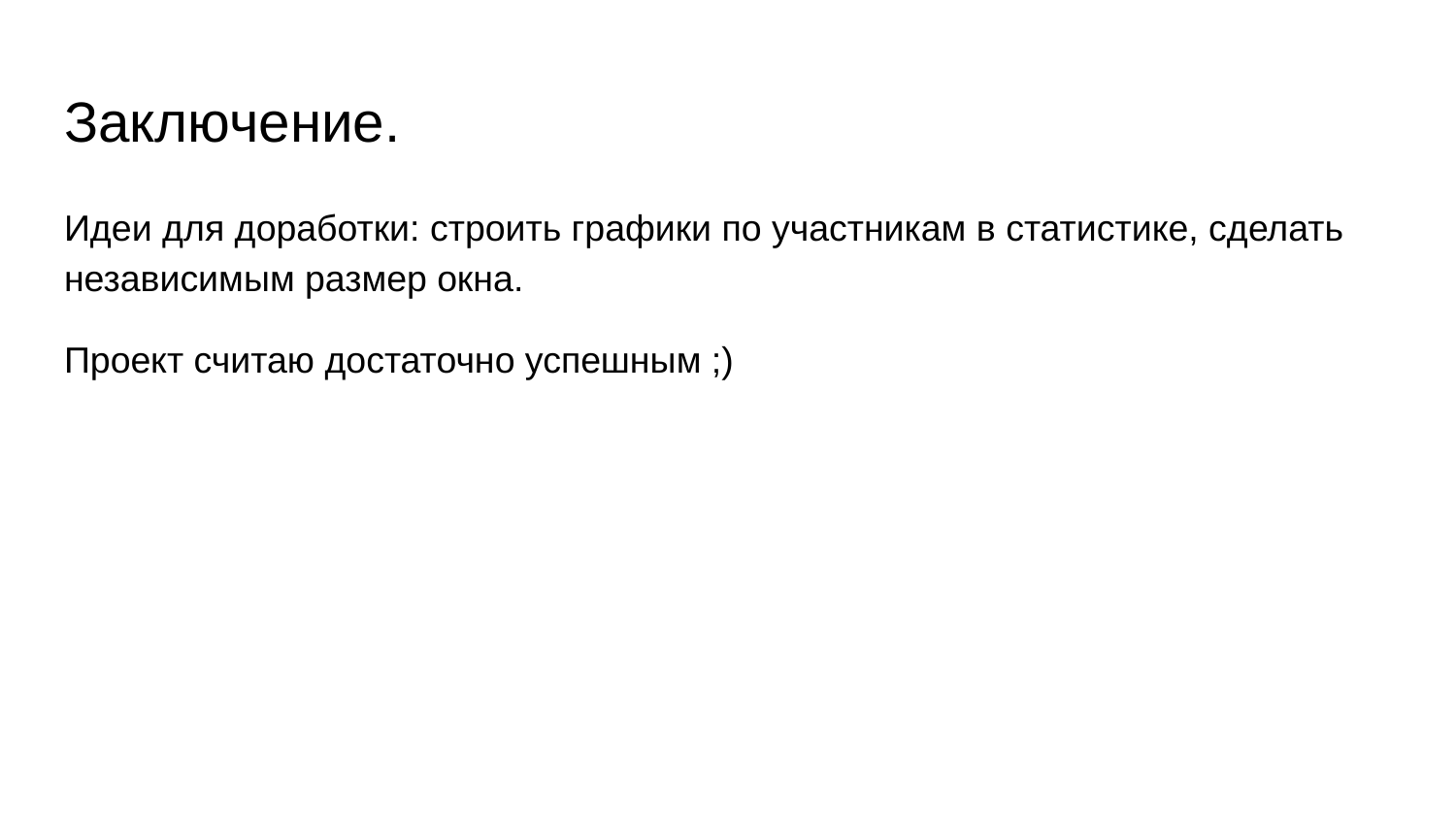

# Заключение.
Идеи для доработки: строить графики по участникам в статистике, сделать независимым размер окна.
Проект считаю достаточно успешным ;)